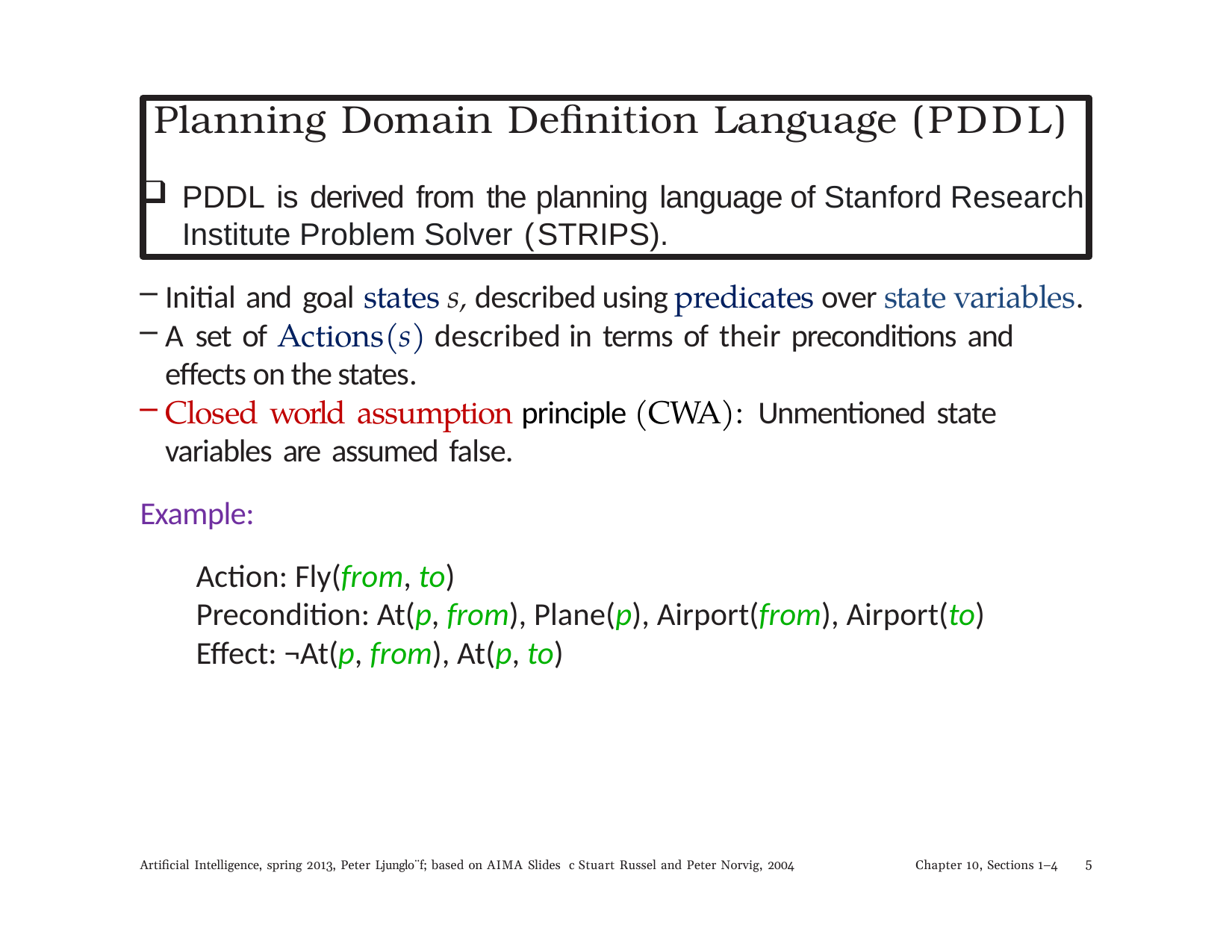

# Planning Domain Definition Language (PDDL)
PDDL is derived from the planning language of Stanford Research Institute Problem Solver (STRIPS).
Initial and goal states s, described using predicates over state variables.
A set of Actions(s) described in terms of their preconditions and effects on the states.
Closed world assumption principle (CWA): Unmentioned state variables are assumed false.
Example:
Action: Fly(from, to)
Precondition: At(p, from), Plane(p), Airport(from), Airport(to)
Effect: ¬At(p, from), At(p, to)
Artificial Intelligence, spring 2013, Peter Ljunglo¨f; based on AIMA Slides c Stuart Russel and Peter Norvig, 2004
Chapter 10, Sections 1–4
5